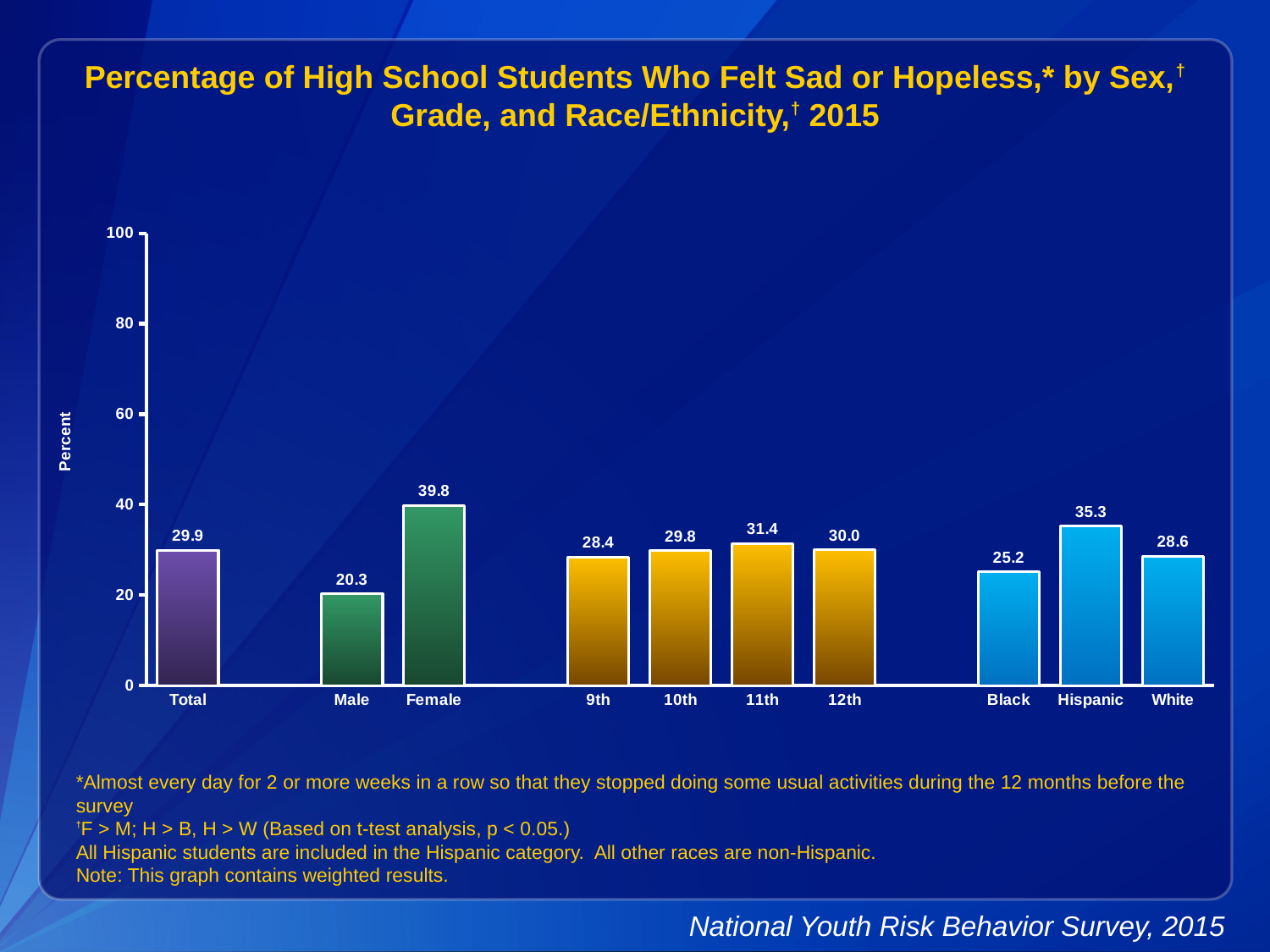

Percentage of High School Students Who Felt Sad or Hopeless,* by Sex,† Grade, and Race/Ethnicity,† 2015

### Chart

| Category | Series 1 |
|---|---|
| Total | 29.9 |
|  | None |
| Male | 20.3 |
| Female | 39.8 |
|  | None |
| 9th | 28.4 |
| 10th | 29.8 |
| 11th | 31.4 |
| 12th | 30.0 |
|  | None |
| Black | 25.2 |
| Hispanic | 35.3 |
| White | 28.6 |
*Almost every day for 2 or more weeks in a row so that they stopped doing some usual activities during the 12 months before the survey
†F > M; H > B, H > W (Based on t-test analysis, p < 0.05.)
All Hispanic students are included in the Hispanic category.  All other races are non-Hispanic.
Note: This graph contains weighted results.
National Youth Risk Behavior Survey, 2015